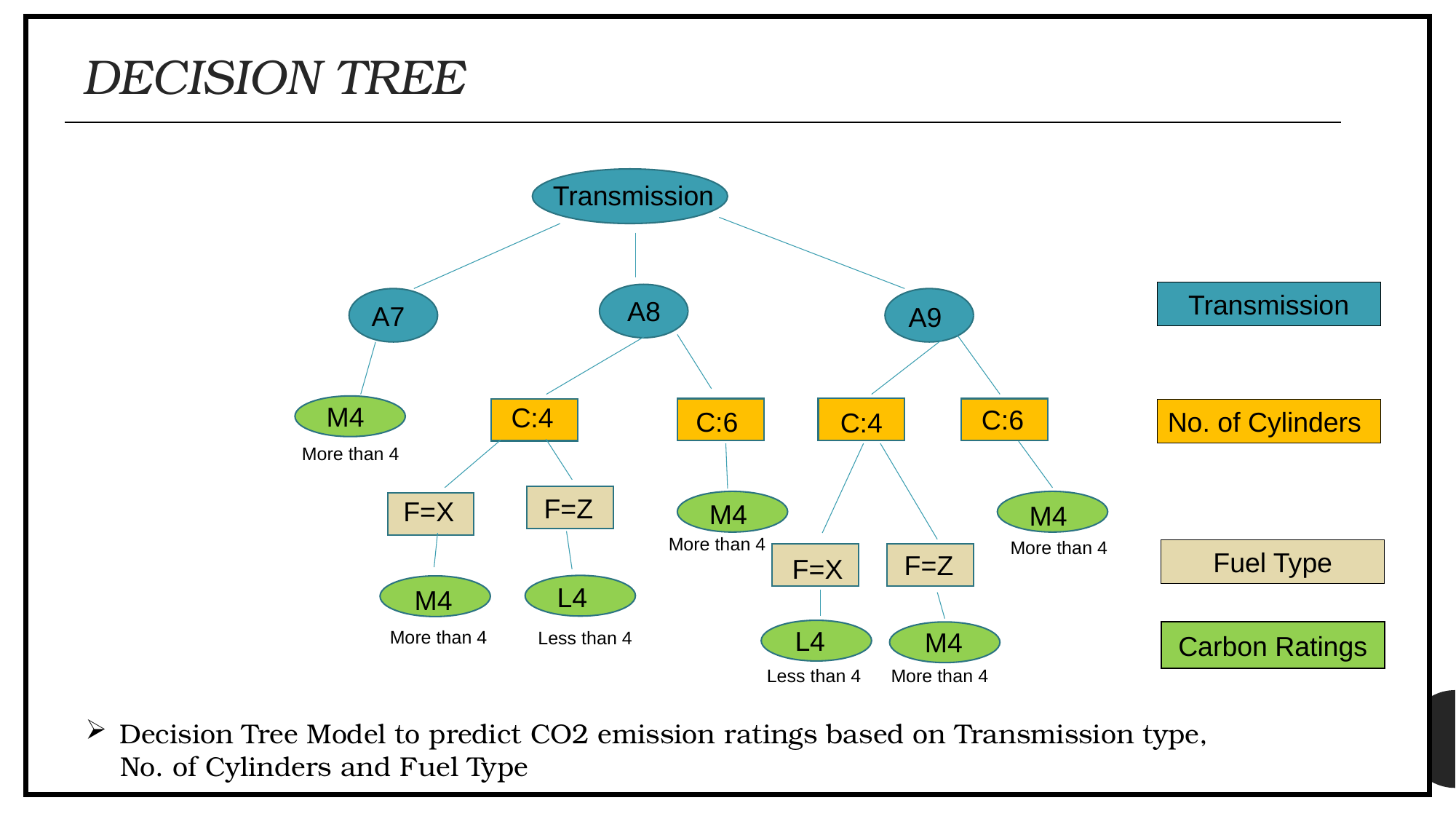

DECISION TREE

Transmission
Transmission

A8
A7
A9
M4
C:4

C:6

C:6
No. of Cylinders
C:4
More than 4
F=Z

F=X

M4

M4
More than 4
More than 4
Fuel Type
F=Z

F=X
L4

M4
L4
M4
More than 4

Less than 4

Carbon Ratings
Less than 4
More than 4
Decision Tree Model to predict CO2 emission ratings based on Transmission type,
    No. of Cylinders and Fuel Type